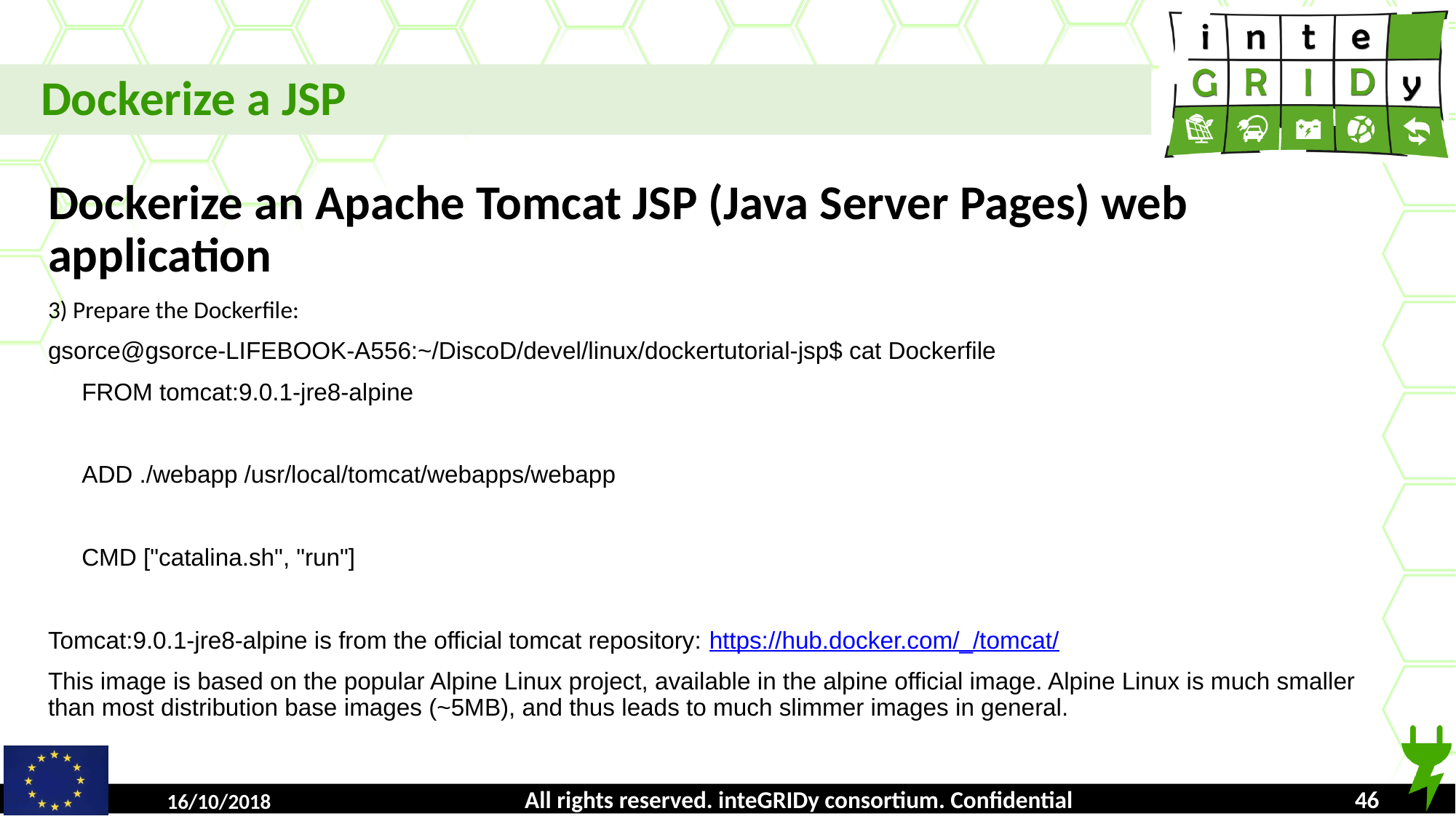

Dockerize a JSP
Dockerize an Apache Tomcat JSP (Java Server Pages) web application
3) Prepare the Dockerfile:
gsorce@gsorce-LIFEBOOK-A556:~/DiscoD/devel/linux/dockertutorial-jsp$ cat Dockerfile
     FROM tomcat:9.0.1-jre8-alpine

     ADD ./webapp /usr/local/tomcat/webapps/webapp

     CMD ["catalina.sh", "run"]

Tomcat:9.0.1-jre8-alpine is from the official tomcat repository: https://hub.docker.com/_/tomcat/
This image is based on the popular Alpine Linux project, available in the alpine official image. Alpine Linux is much smaller than most distribution base images (~5MB), and thus leads to much slimmer images in general.

All rights reserved. inteGRIDy consortium. Confidential
16/10/2018
46